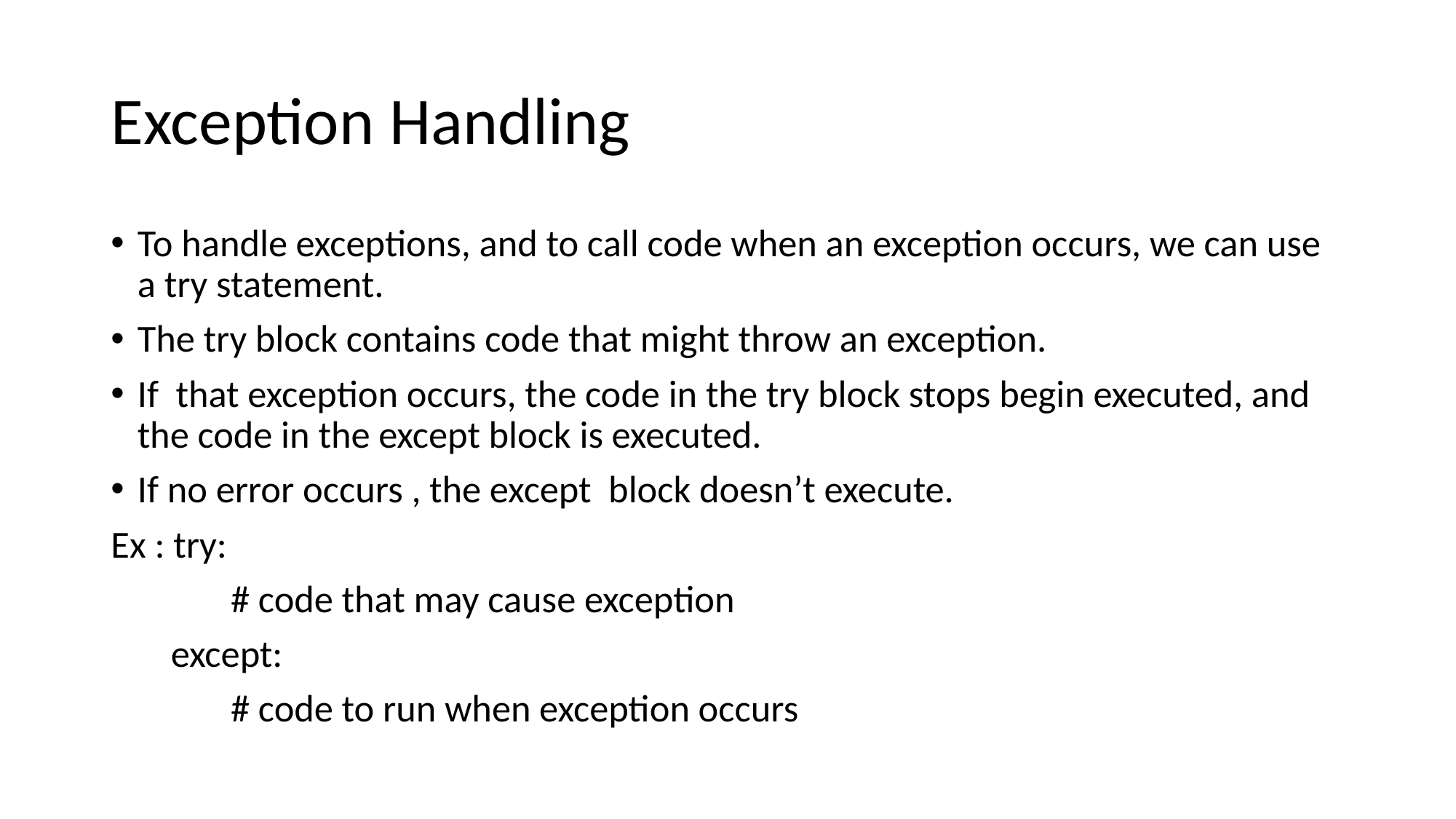

# Exception Handling
To handle exceptions, and to call code when an exception occurs, we can use a try statement.
The try block contains code that might throw an exception.
If  that exception occurs, the code in the try block stops begin executed, and the code in the except block is executed.
If no error occurs , the except  block doesn’t execute.
Ex : try:
              # code that may cause exception
       except:
              # code to run when exception occurs